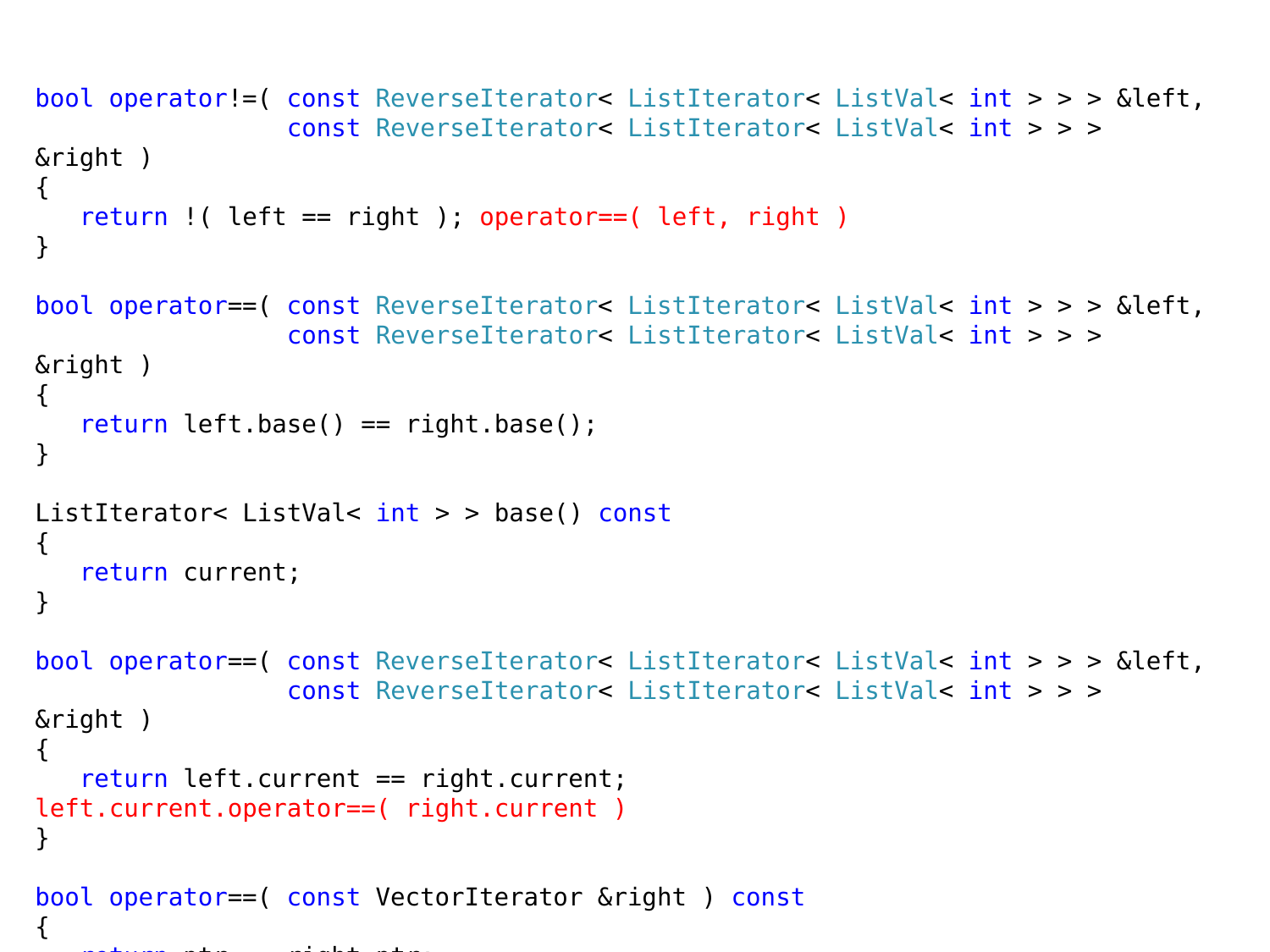

bool operator!=( const ReverseIterator< ListIterator< ListVal< int > > > &left,
                 const ReverseIterator< ListIterator< ListVal< int > > > &right )
{
   return !( left == right ); operator==( left, right )
}

bool operator==( const ReverseIterator< ListIterator< ListVal< int > > > &left,
                 const ReverseIterator< ListIterator< ListVal< int > > > &right )
{
   return left.base() == right.base();
}

ListIterator< ListVal< int > > base() const
{
   return current;
}

bool operator==( const ReverseIterator< ListIterator< ListVal< int > > > &left,
                 const ReverseIterator< ListIterator< ListVal< int > > > &right )
{
   return left.current == right.current; left.current.operator==( right.current )
}

bool operator==( const VectorIterator &right ) const
{
   return ptr == right.ptr;
}